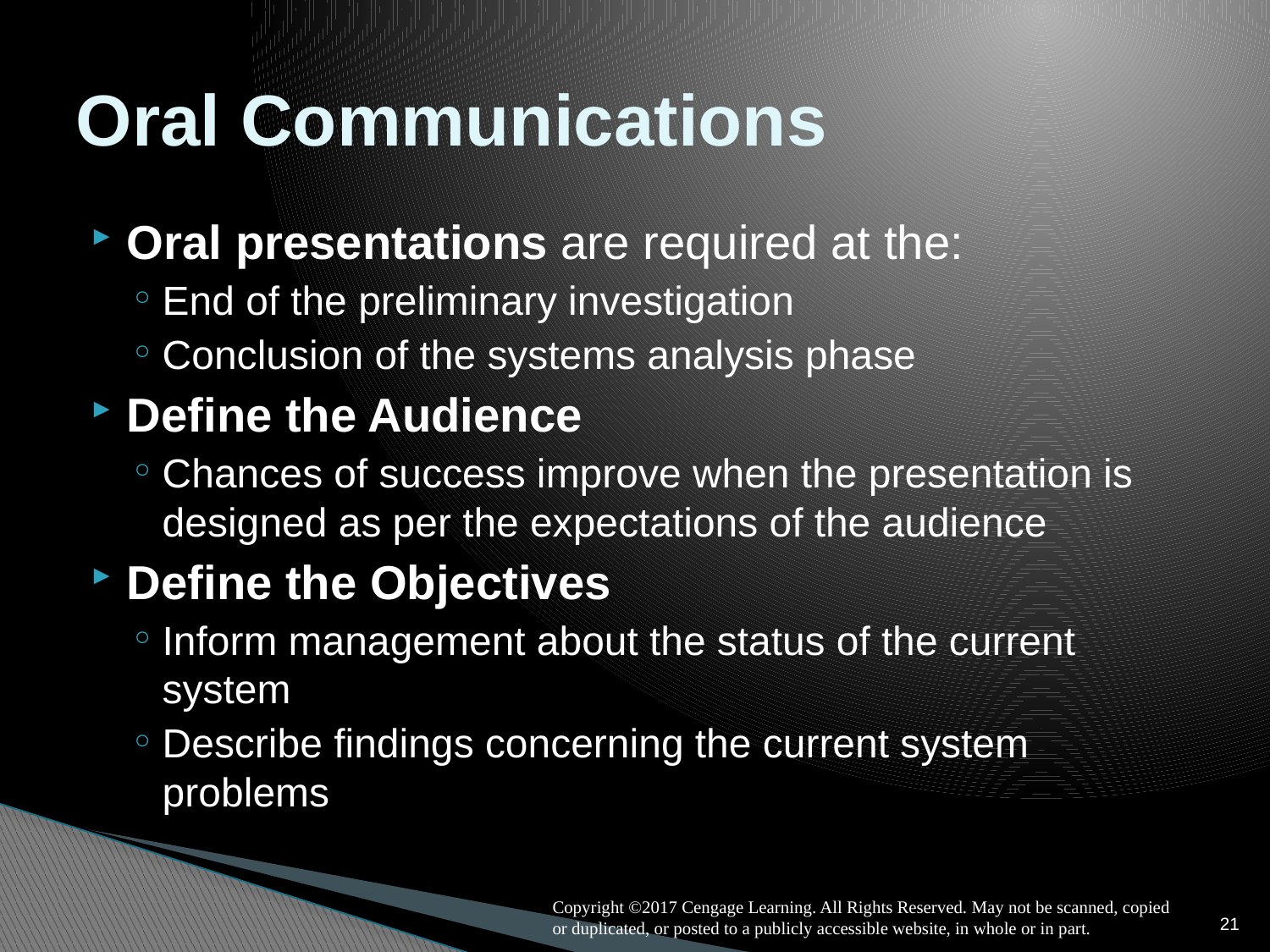

# Oral Communications
Oral presentations are required at the:
End of the preliminary investigation
Conclusion of the systems analysis phase
Define the Audience
Chances of success improve when the presentation is designed as per the expectations of the audience
Define the Objectives
Inform management about the status of the current system
Describe findings concerning the current system problems

21